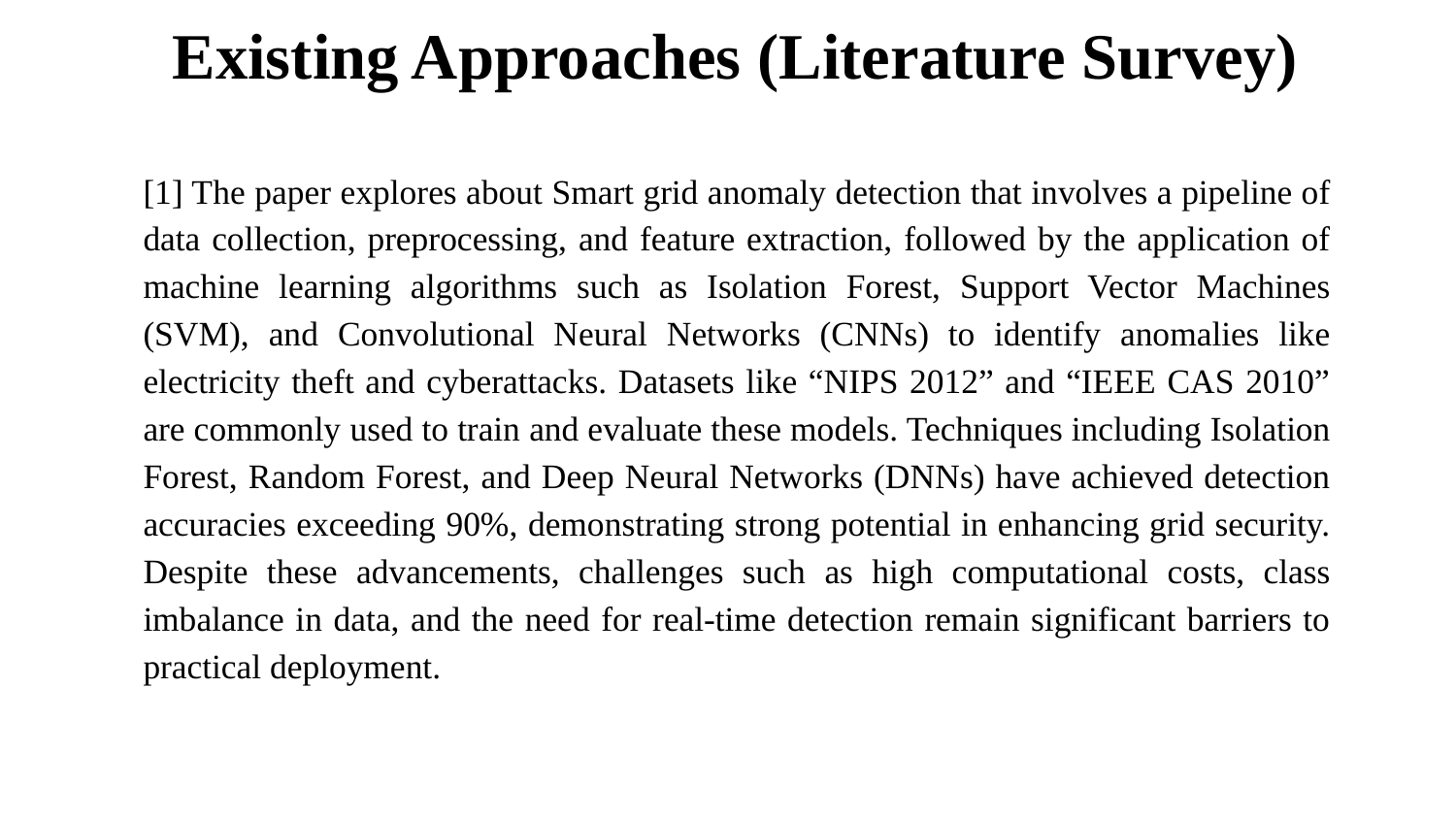

# Existing Approaches (Literature Survey)
[1] The paper explores about Smart grid anomaly detection that involves a pipeline of data collection, preprocessing, and feature extraction, followed by the application of machine learning algorithms such as Isolation Forest, Support Vector Machines (SVM), and Convolutional Neural Networks (CNNs) to identify anomalies like electricity theft and cyberattacks. Datasets like “NIPS 2012” and “IEEE CAS 2010” are commonly used to train and evaluate these models. Techniques including Isolation Forest, Random Forest, and Deep Neural Networks (DNNs) have achieved detection accuracies exceeding 90%, demonstrating strong potential in enhancing grid security. Despite these advancements, challenges such as high computational costs, class imbalance in data, and the need for real-time detection remain significant barriers to practical deployment.